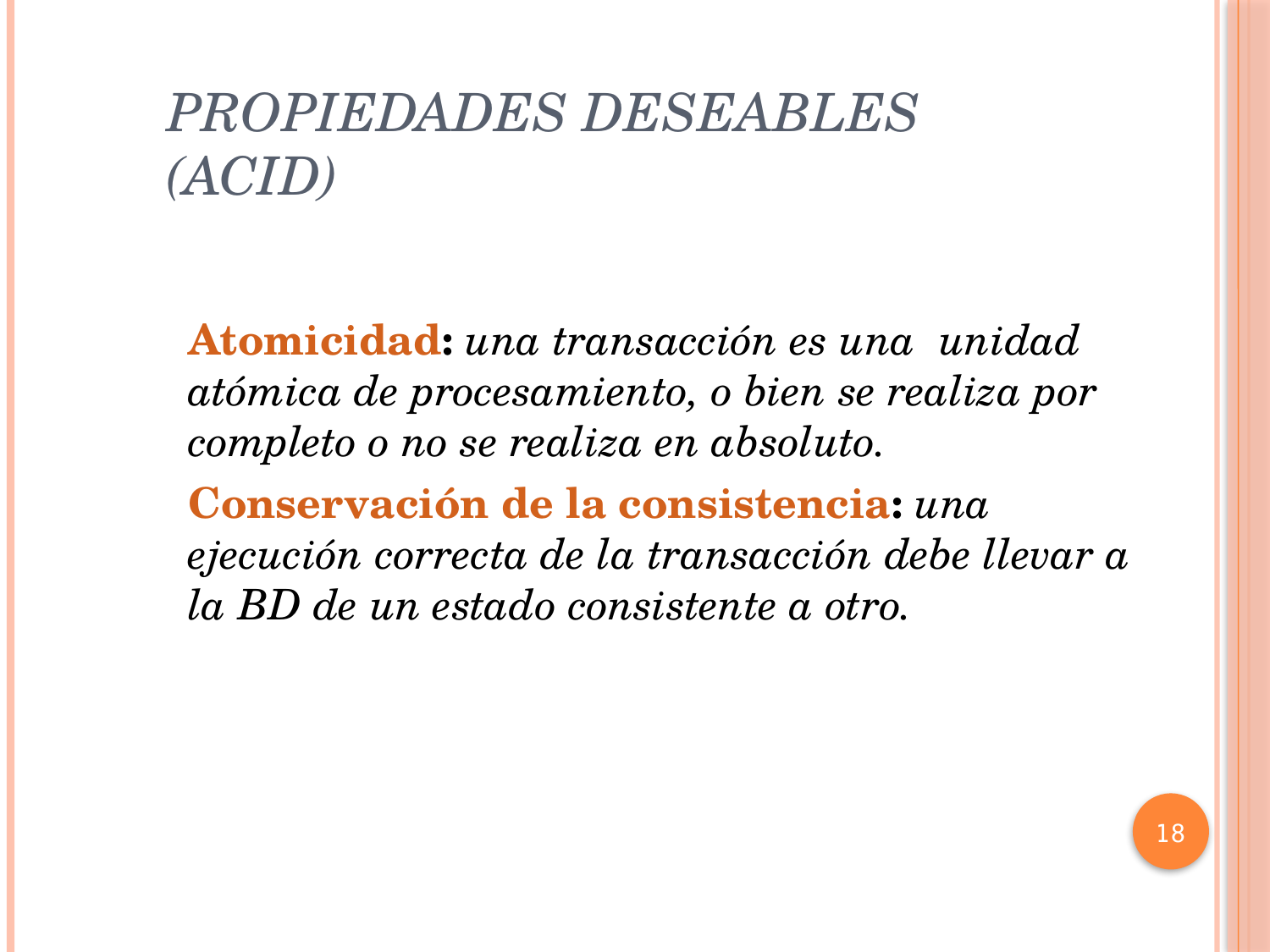

# Propiedades deseables (ACID)
Atomicidad: una transacción es una  unidad atómica de procesamiento, o bien se realiza por completo o no se realiza en absoluto.
Conservación de la consistencia: una ejecución correcta de la transacción debe llevar a la BD de un estado consistente a otro.
18